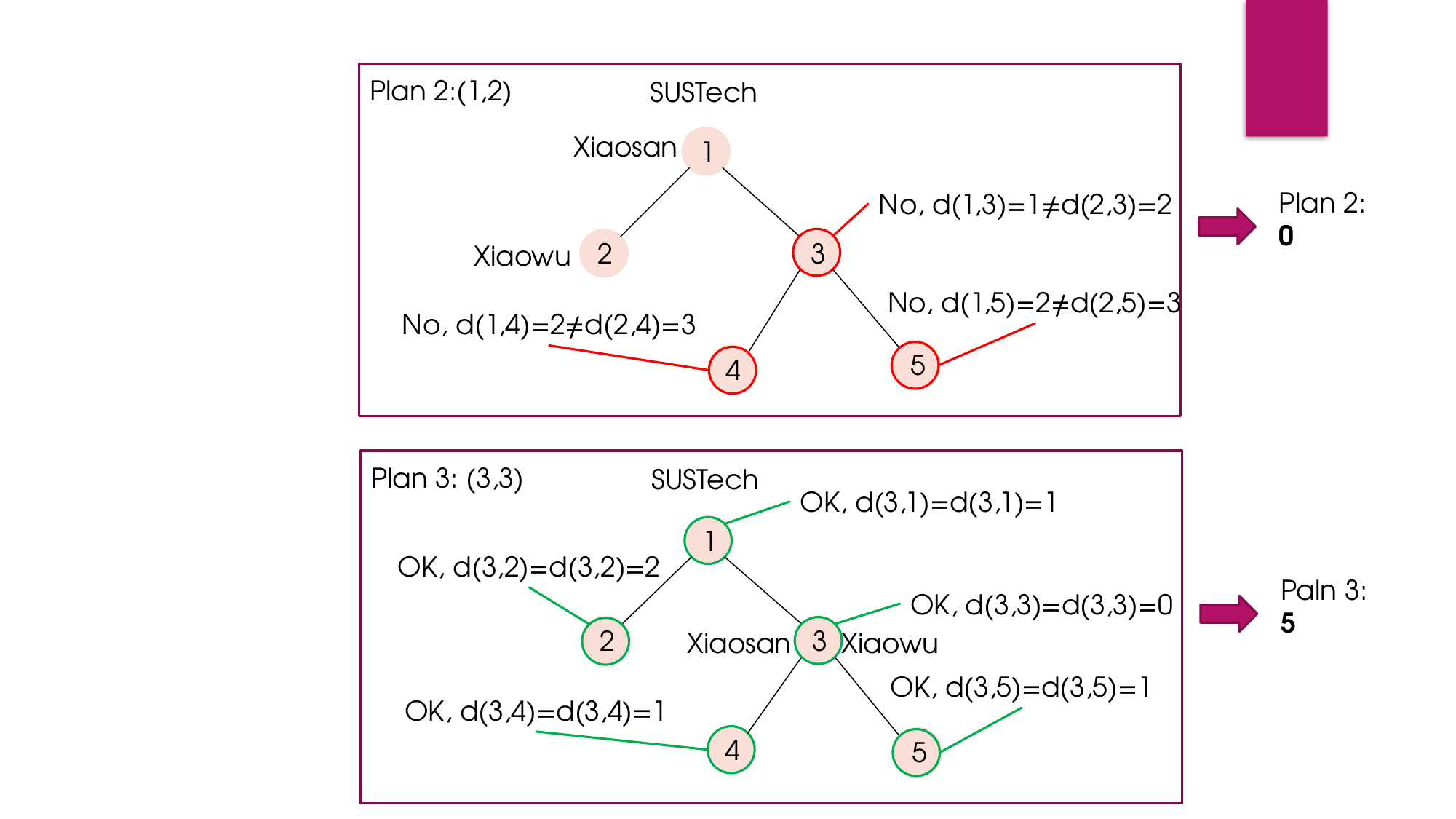

Plan 2:(1,2)
SUSTech
Xiaosan
1
Plan 2:
0
No, d(1,3)=1≠d(2,3)=2

2
3
Xiaowu
No, d(1,5)=2≠d(2,5)=3
No, d(1,4)=2≠d(2,4)=3
5

4

Plan 3: (3,3)
SUSTech
OK, d(3,1)=d(3,1)=1
1
OK, d(3,2)=d(3,2)=2
Paln 3:
5
OK, d(3,3)=d(3,3)=0

2

3

Xiaosan
Xiaowu
OK, d(3,5)=d(3,5)=1
OK, d(3,4)=d(3,4)=1
4
5